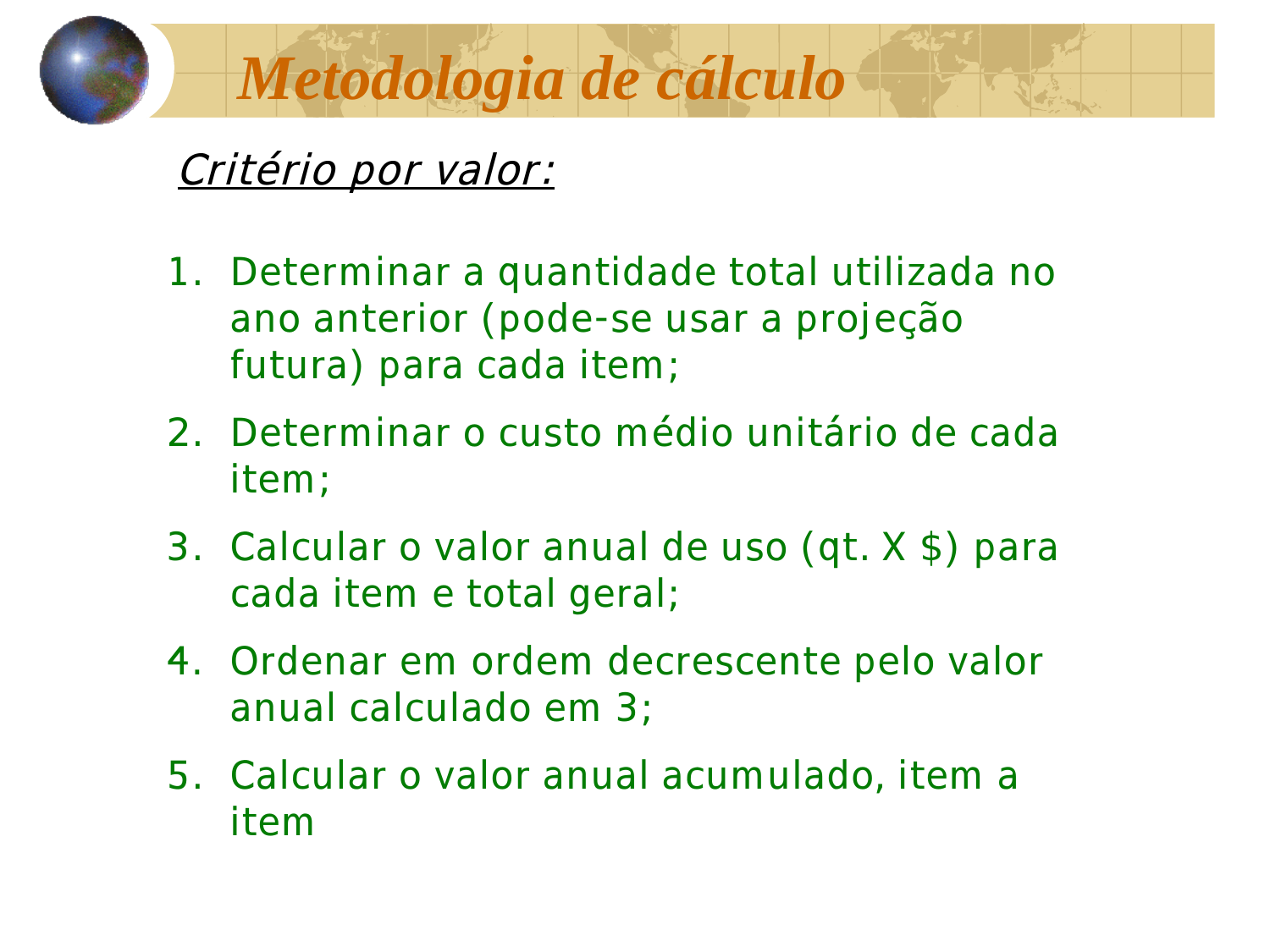

# Metodologia de cálculo
Critério por valor:
Determinar a quantidade total utilizada no ano anterior (pode-se usar a projeção futura) para cada item;
Determinar o custo médio unitário de cada item;
Calcular o valor anual de uso (qt. X $) para cada item e total geral;
Ordenar em ordem decrescente pelo valor anual calculado em 3;
Calcular o valor anual acumulado, item a item